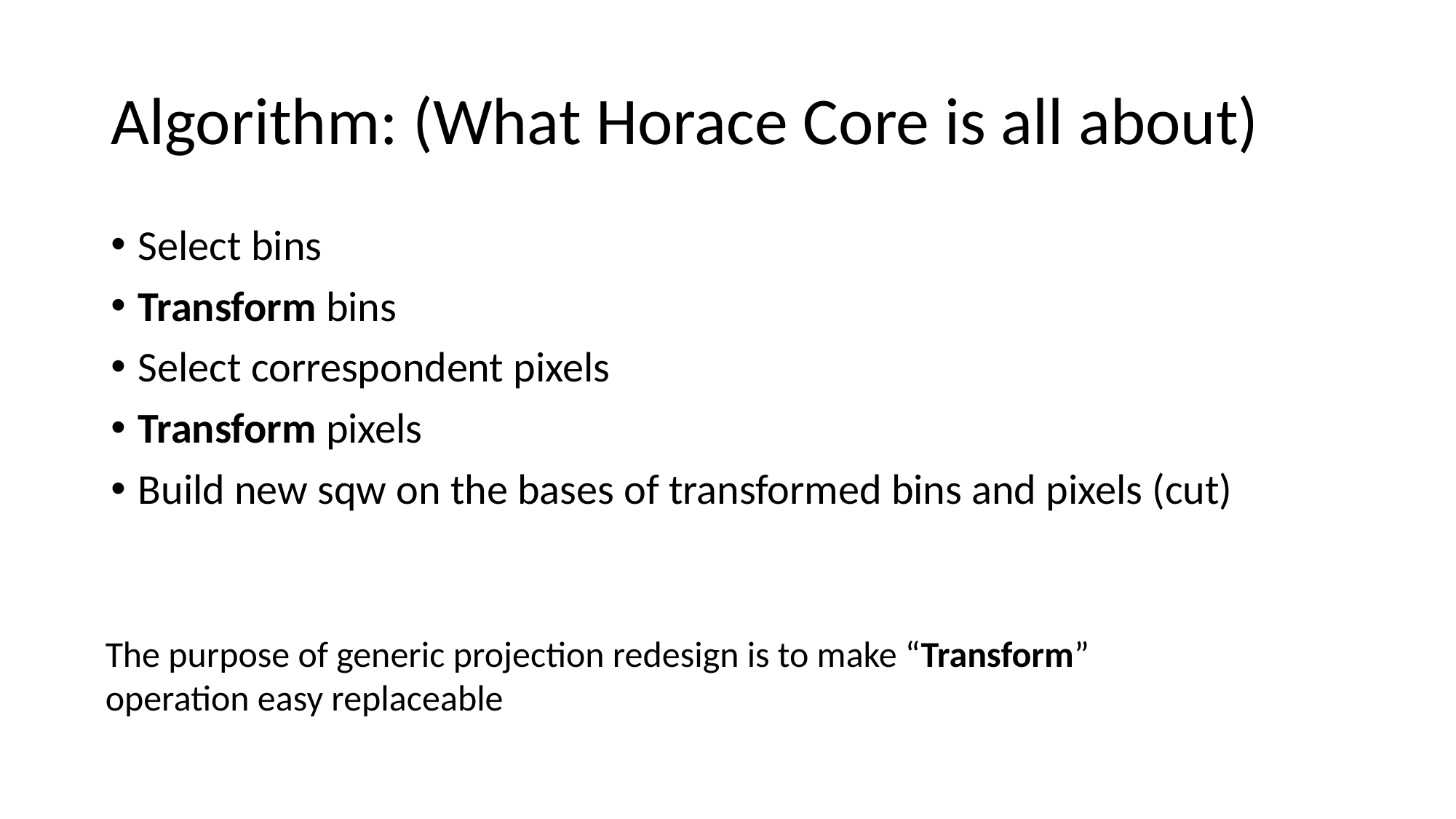

# Algorithm: (What Horace Core is all about)
Select bins
Transform bins
Select correspondent pixels
Transform pixels
Build new sqw on the bases of transformed bins and pixels (cut)

The purpose of generic projection redesign is to make “Transform”
operation easy replaceable